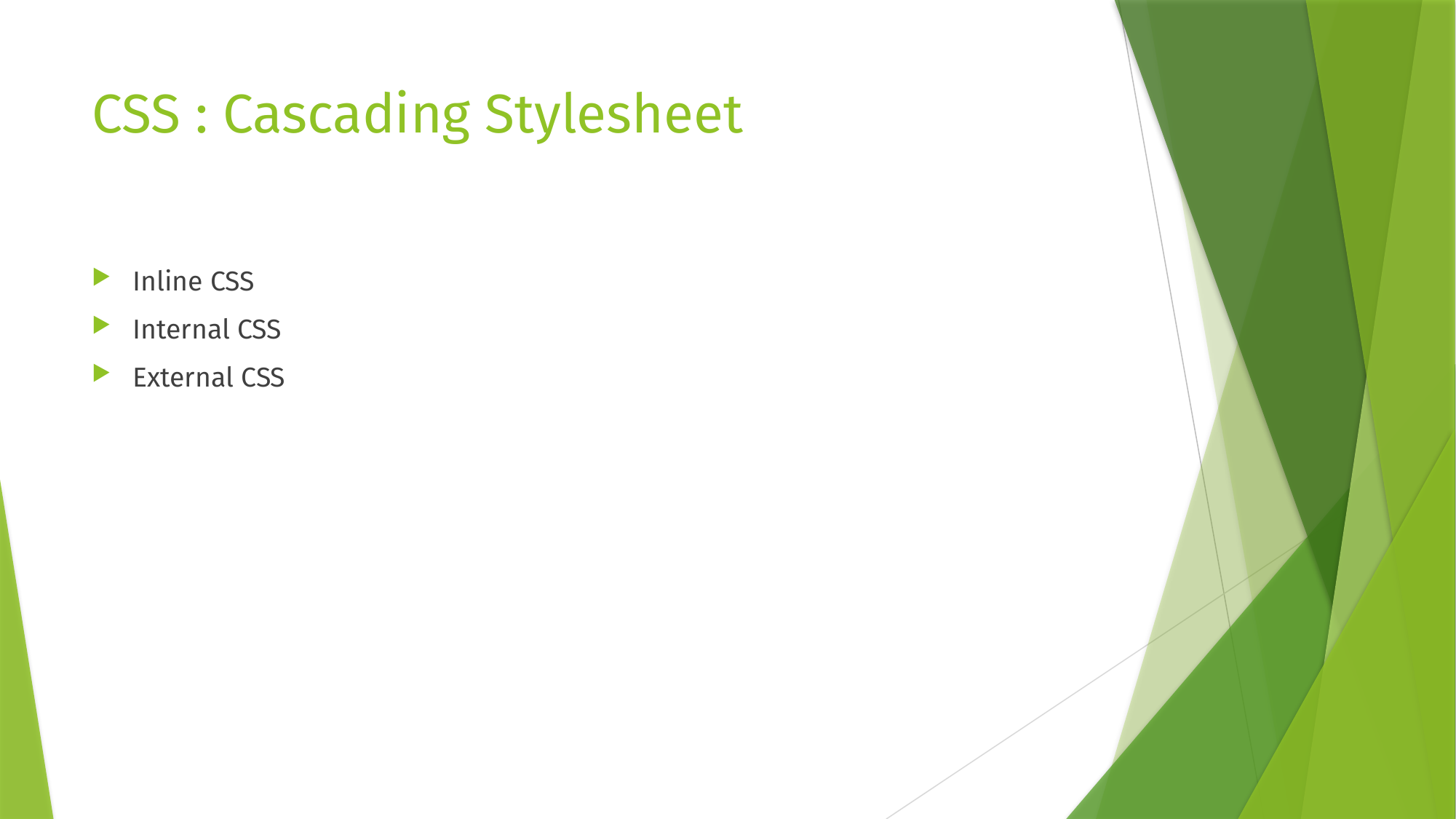

# CSS : Cascading Stylesheet
Inline CSS
Internal CSS
External CSS